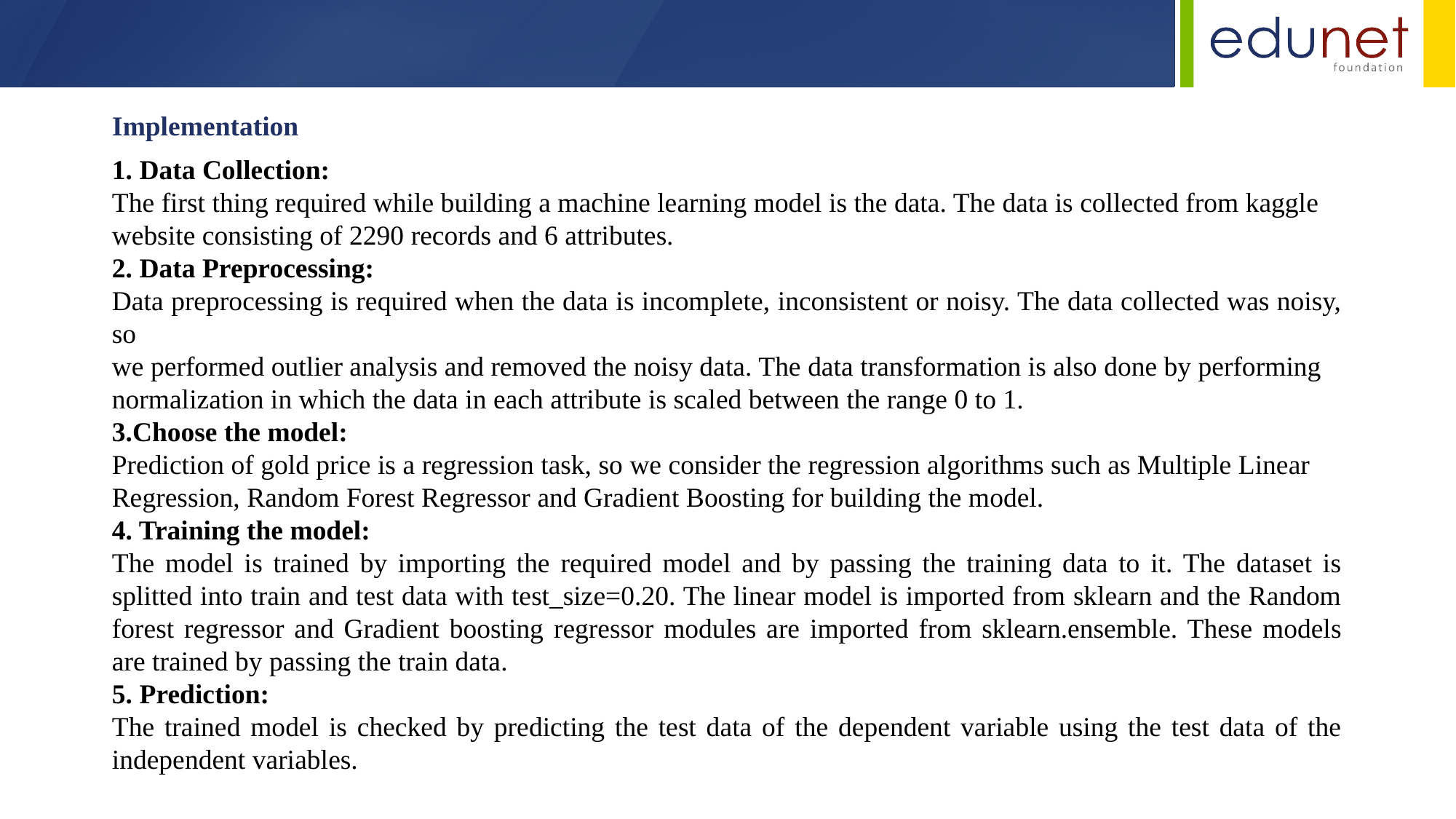

Implementation
1. Data Collection:
The first thing required while building a machine learning model is the data. The data is collected from kaggle
website consisting of 2290 records and 6 attributes.
2. Data Preprocessing:
Data preprocessing is required when the data is incomplete, inconsistent or noisy. The data collected was noisy, so
we performed outlier analysis and removed the noisy data. The data transformation is also done by performing
normalization in which the data in each attribute is scaled between the range 0 to 1.
3.Choose the model:
Prediction of gold price is a regression task, so we consider the regression algorithms such as Multiple Linear
Regression, Random Forest Regressor and Gradient Boosting for building the model.
4. Training the model:
The model is trained by importing the required model and by passing the training data to it. The dataset is splitted into train and test data with test_size=0.20. The linear model is imported from sklearn and the Random forest regressor and Gradient boosting regressor modules are imported from sklearn.ensemble. These models are trained by passing the train data.
5. Prediction:
The trained model is checked by predicting the test data of the dependent variable using the test data of the independent variables.